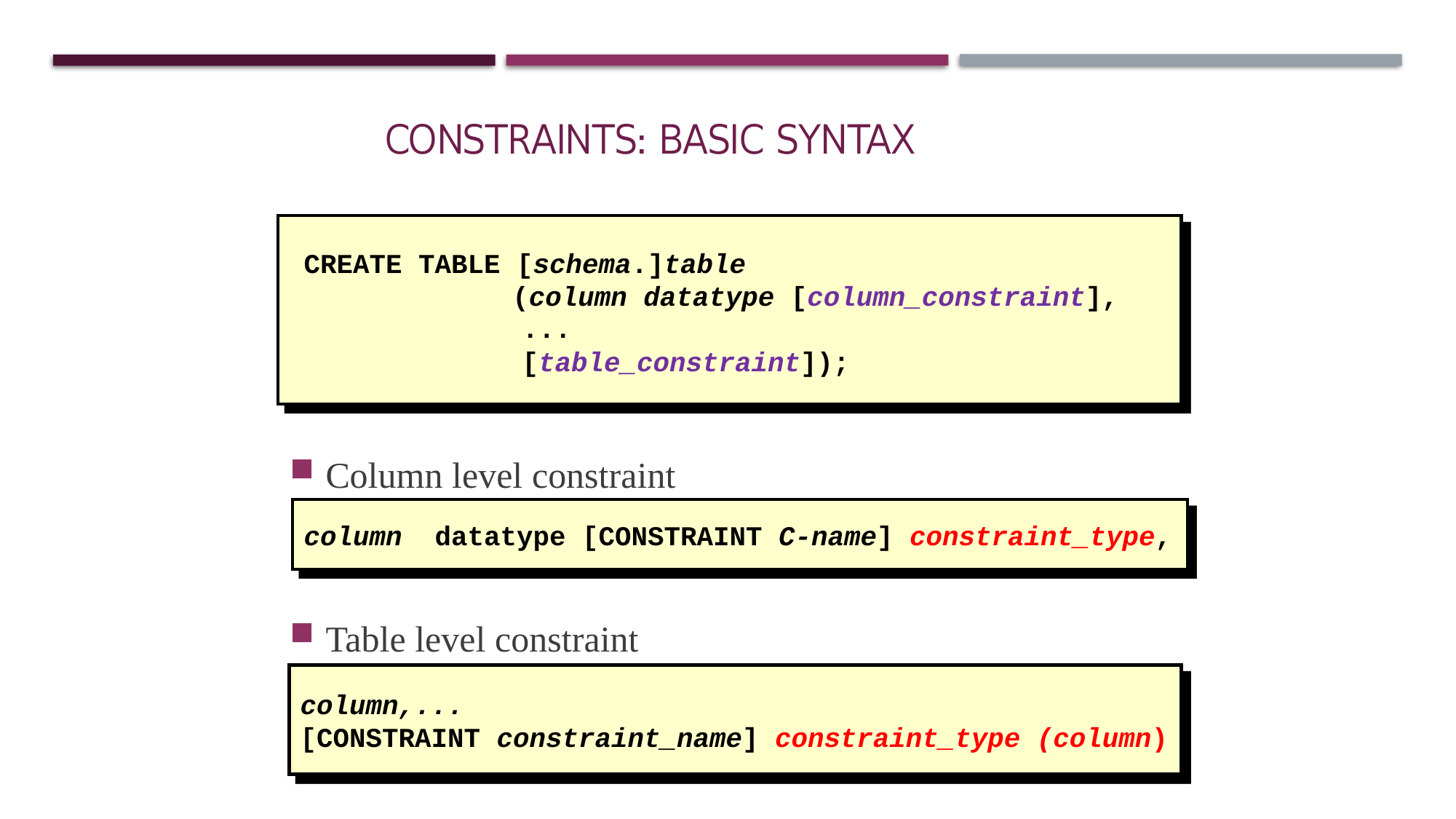

Constraints: Basic Syntax
CREATE TABLE [schema.]table
	    (column datatype [column_constraint],
		...
		[table_constraint]);

Column level constraint

Table level constraint
column  datatype [CONSTRAINT C-name] constraint_type,
column,...
[CONSTRAINT constraint_name] constraint_type (column)